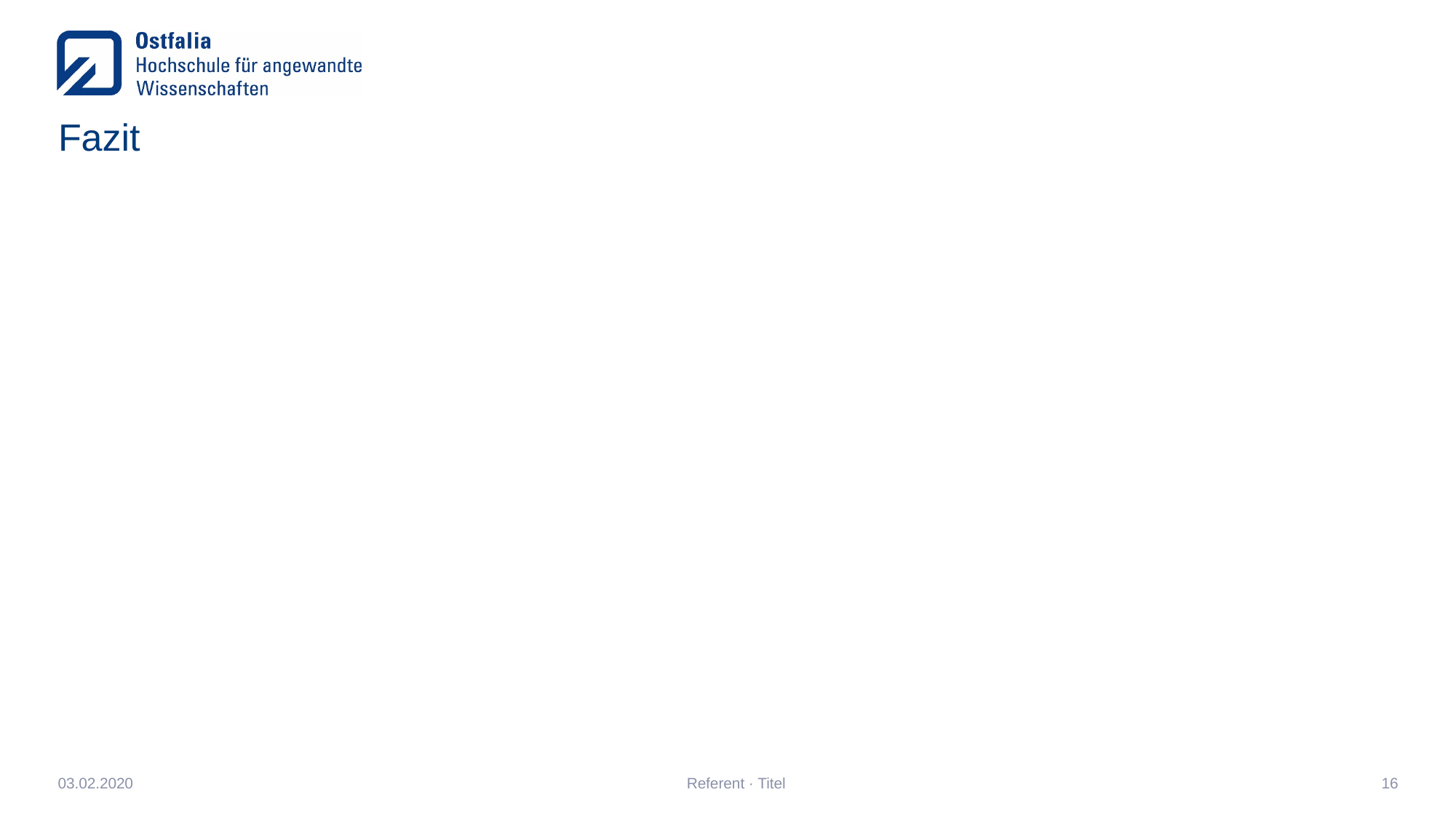

# Fazit

03.02.2020
Referent · Titel
16